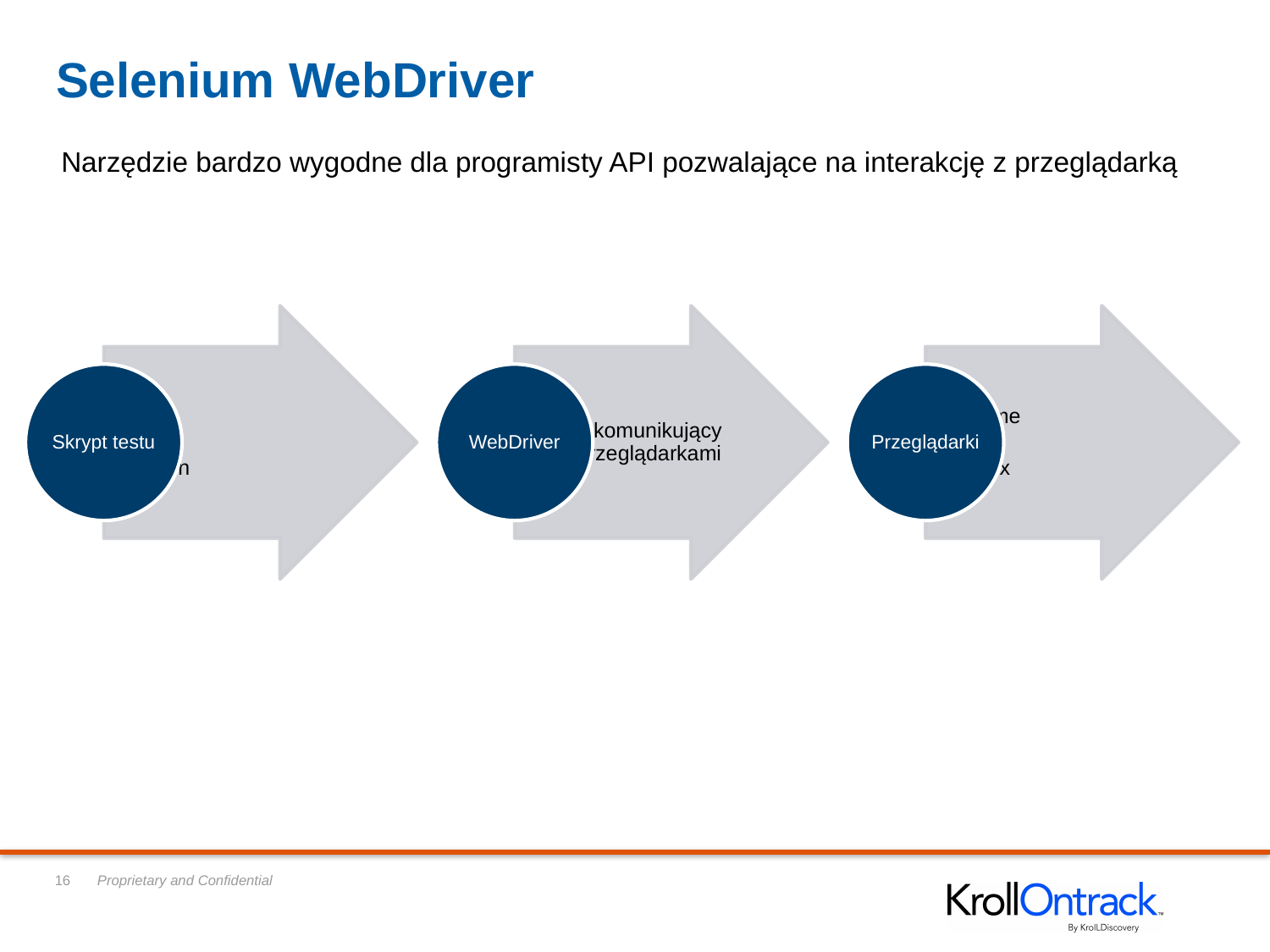

# Selenium WebDriver
Narzędzie bardzo wygodne dla programisty API pozwalające na interakcję z przeglądarką
C#
Java
Python
Skrypt testu
Obiekt komunikujący się z przeglądarkami
WebDriver
Chrome
IE
Firefox
Przeglądarki